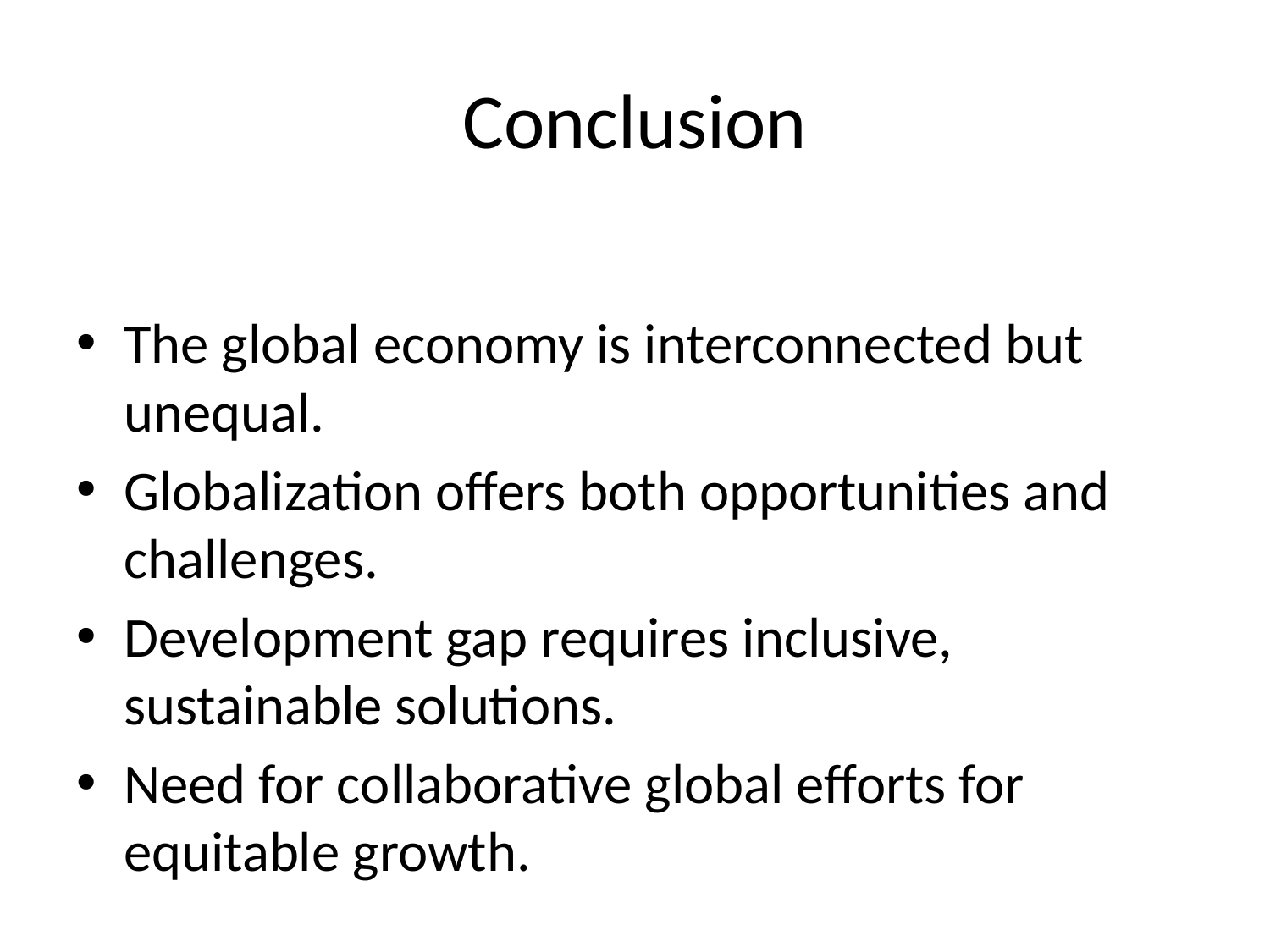

# Conclusion

The global economy is interconnected but unequal.
Globalization offers both opportunities and challenges.
Development gap requires inclusive, sustainable solutions.
Need for collaborative global efforts for equitable growth.